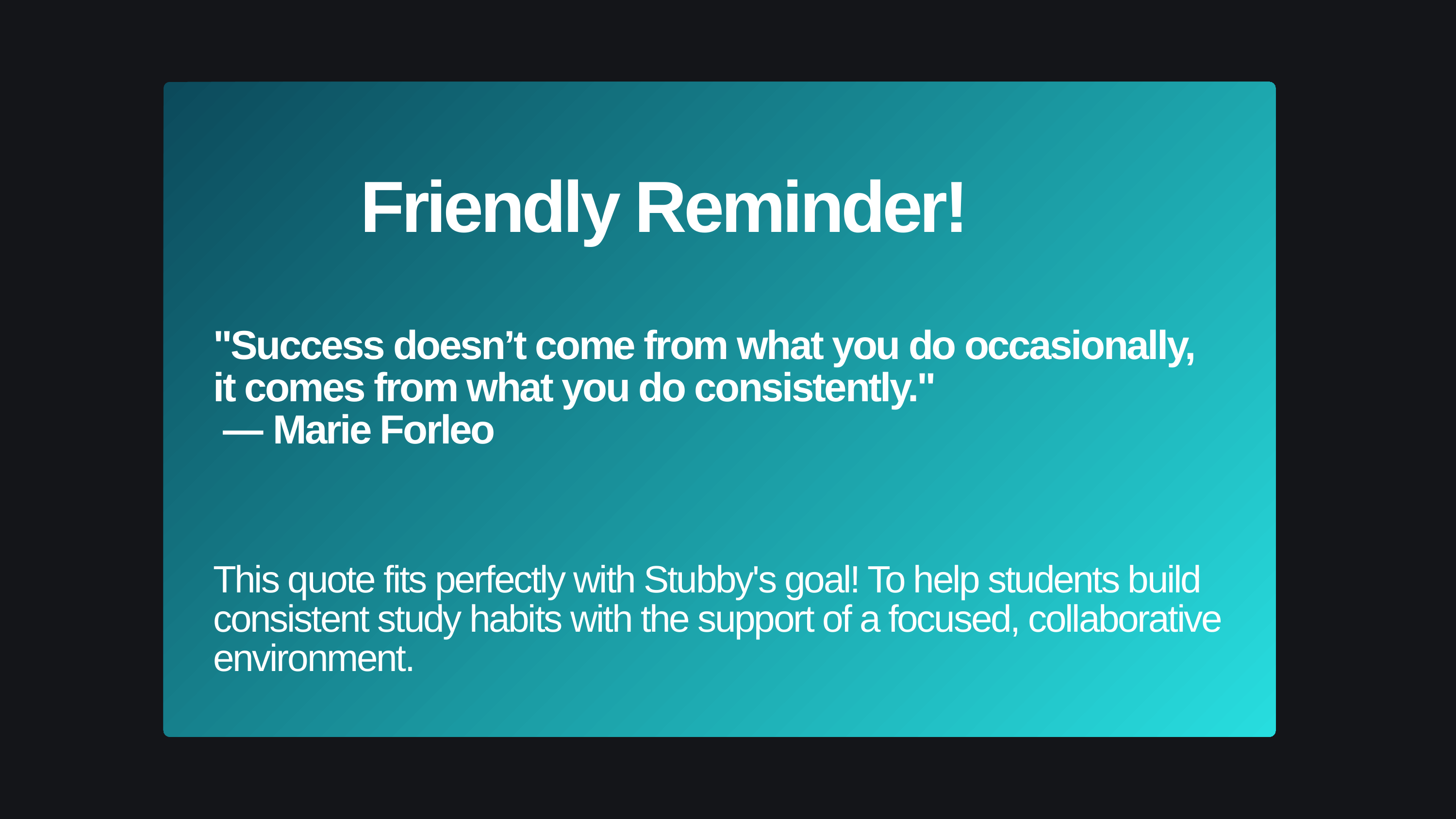

Friendly Reminder!
"Success doesn’t come from what you do occasionally, it comes from what you do consistently."
 — Marie Forleo
This quote fits perfectly with Stubby's goal! To help students build consistent study habits with the support of a focused, collaborative environment.